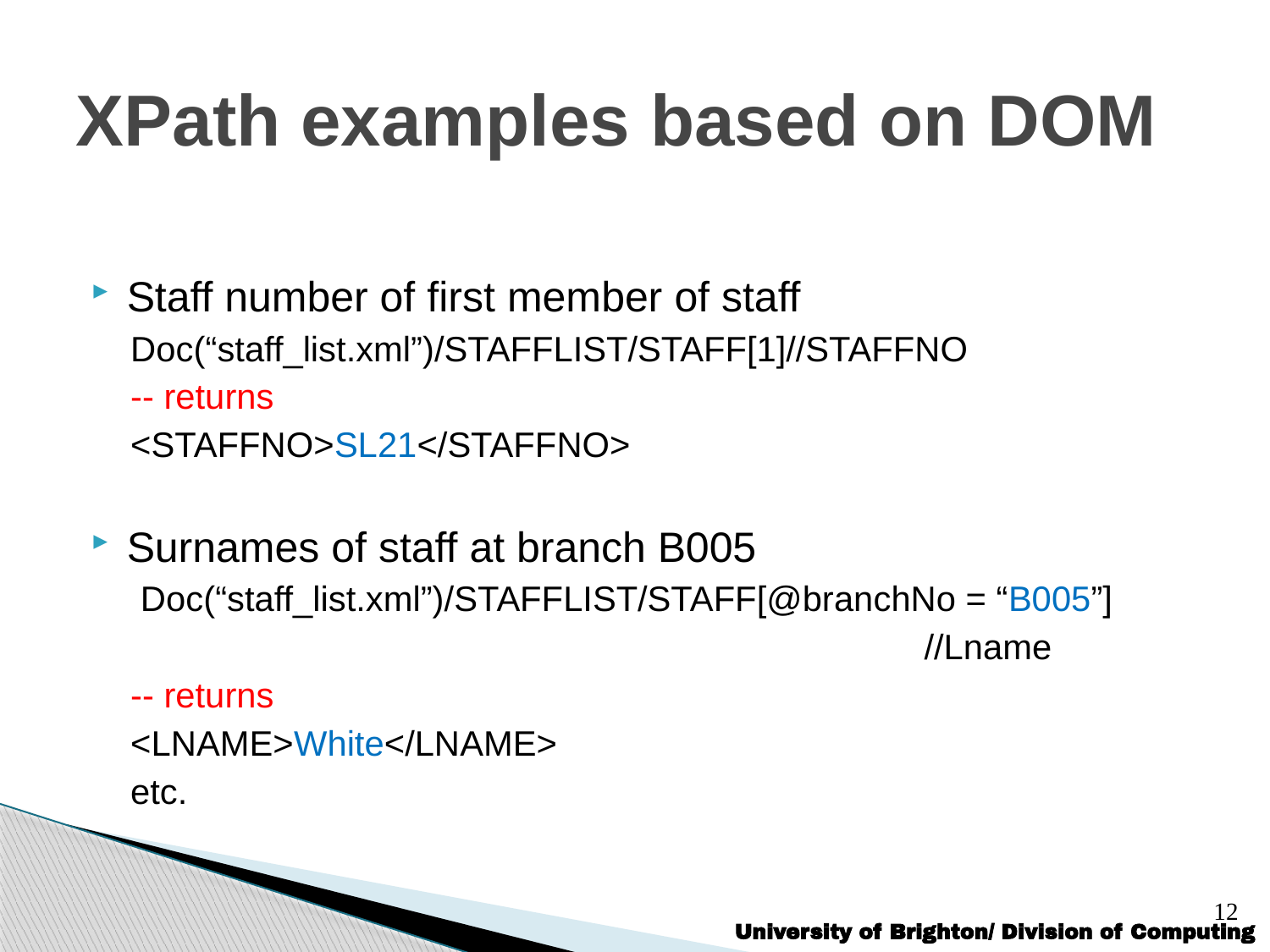

# XPath examples based on DOM

Staff number of first member of staff
Doc(“staff_list.xml”)/STAFFLIST/STAFF[1]//STAFFNO
-- returns
<STAFFNO>SL21</STAFFNO>

Surnames of staff at branch B005
 Doc(“staff_list.xml”)/STAFFLIST/STAFF[@branchNo = “B005”]
							//Lname
-- returns
<LNAME>White</LNAME>
etc.

12